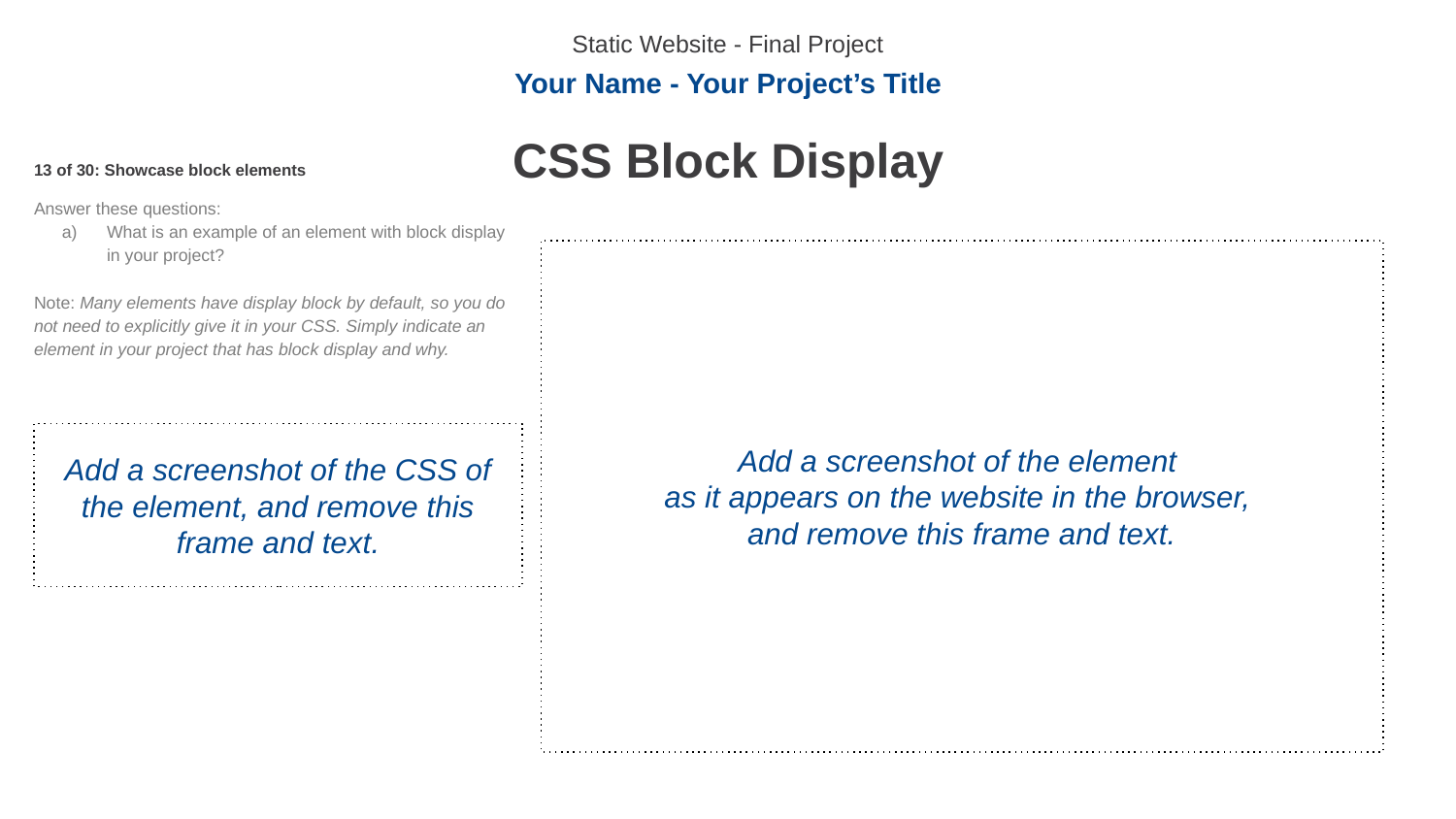

Static Website - Final Project
Your Name - Your Project’s Title
CSS Block Display
13 of 30: Showcase block elements
Answer these questions:
What is an example of an element with block display in your project?

Note: Many elements have display block by default, so you do not need to explicitly give it in your CSS. Simply indicate an element in your project that has block display and why.
Add a screenshot of the element
as it appears on the website in the browser,
and remove this frame and text.
Add a screenshot of the CSS of the element, and remove this frame and text.